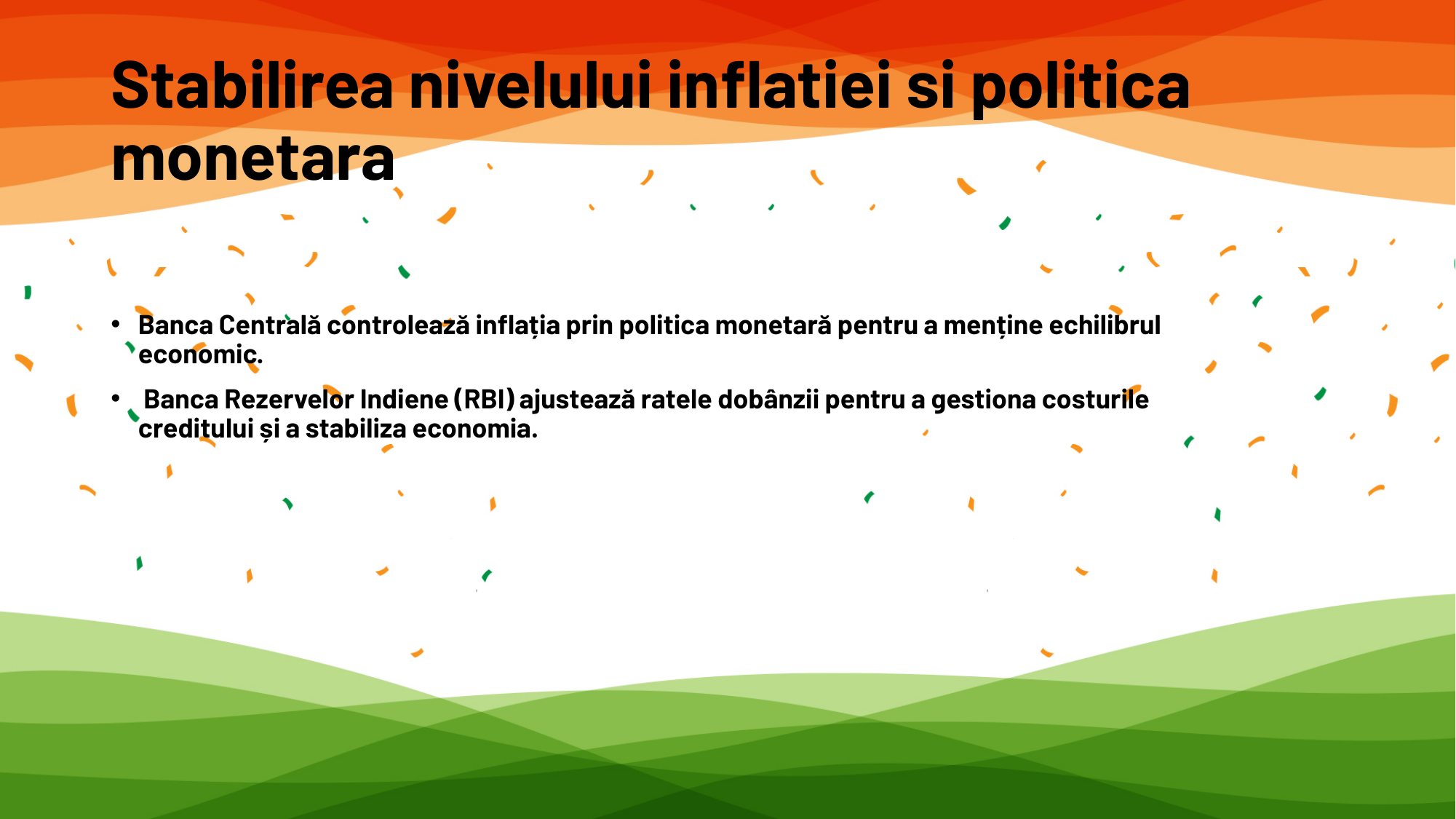

# Stabilirea nivelului inflatiei si politica monetara

Banca Centrală controlează inflația prin politica monetară pentru a menține echilibrul economic.
 Banca Rezervelor Indiene (RBI) ajustează ratele dobânzii pentru a gestiona costurile creditului și a stabiliza economia.